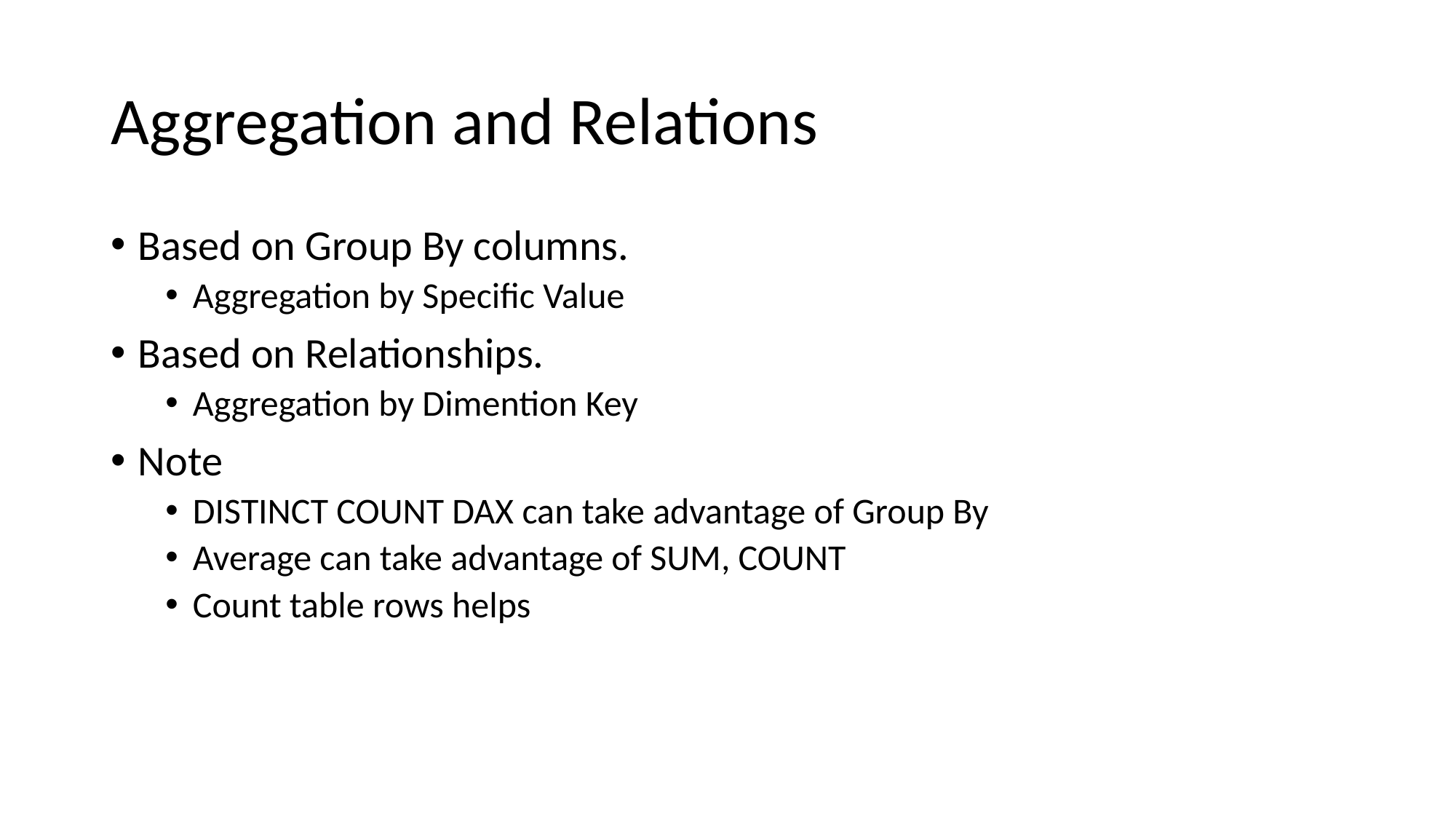

# Aggregation and Relations
Based on Group By columns.
Aggregation by Specific Value
Based on Relationships.
Aggregation by Dimention Key
Note
DISTINCT COUNT DAX can take advantage of Group By
Average can take advantage of SUM, COUNT
Count table rows helps